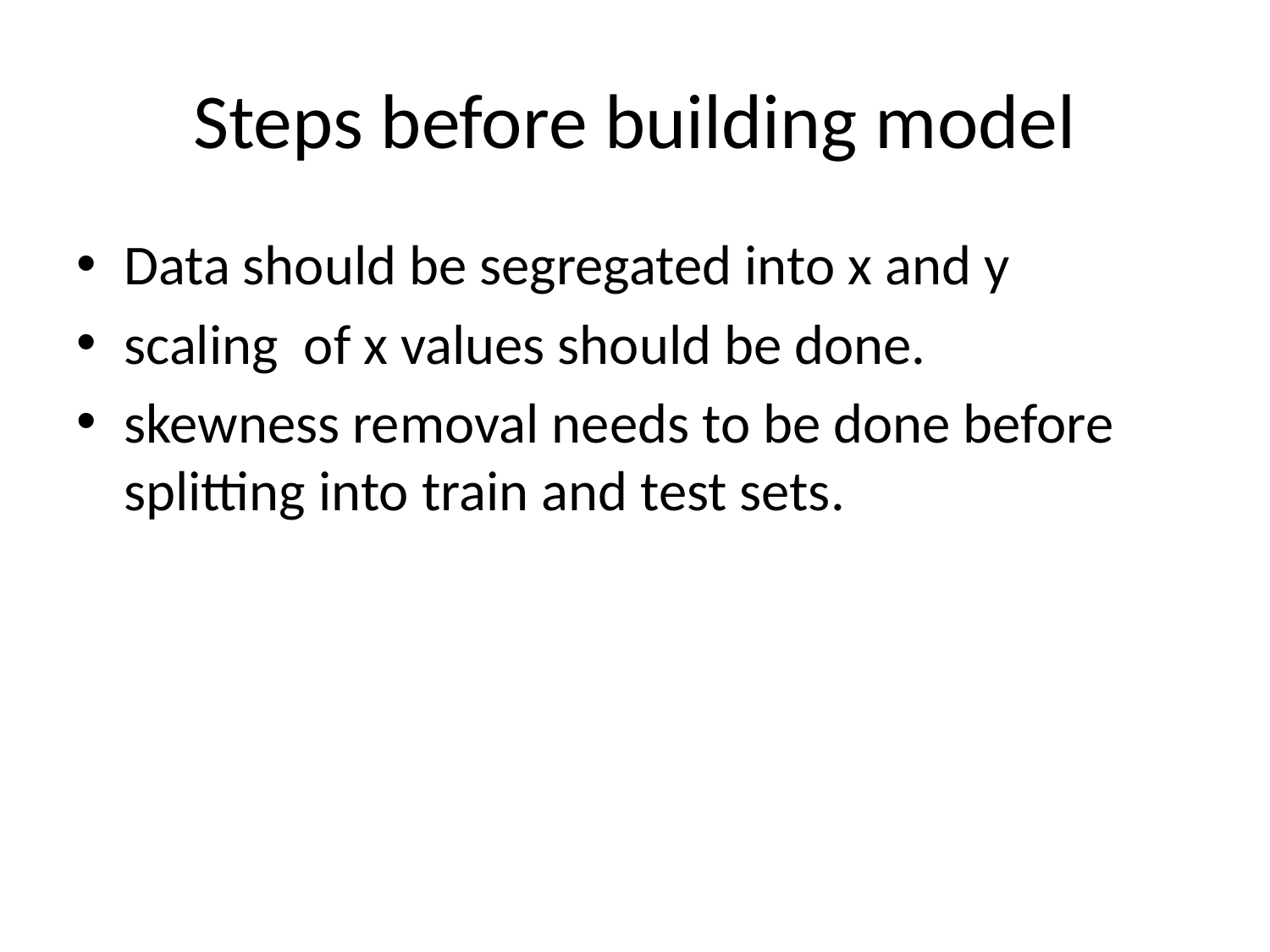

# Steps before building model
Data should be segregated into x and y
scaling  of x values should be done.
skewness removal needs to be done before splitting into train and test sets.